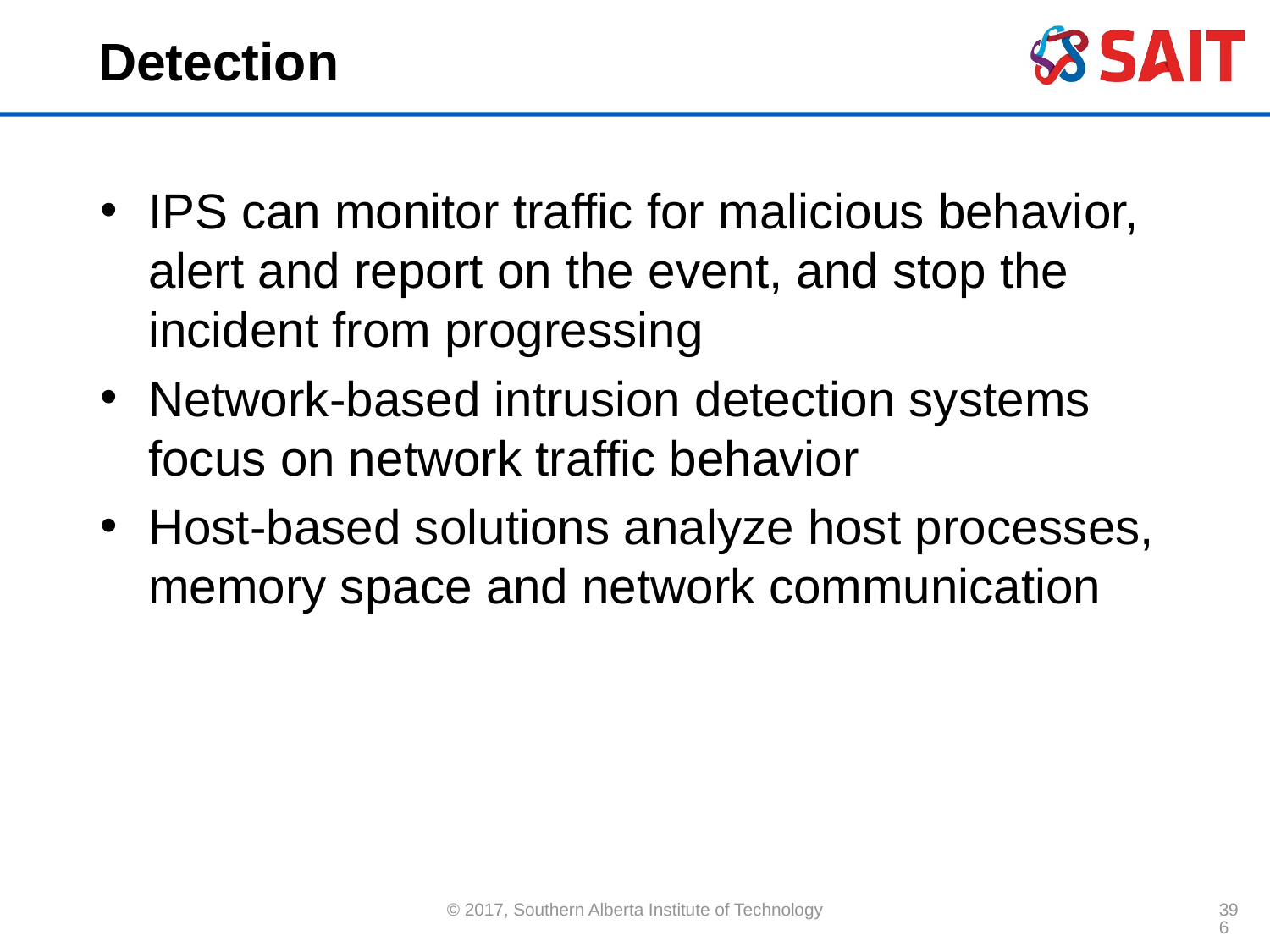

# Detection
IPS can monitor traffic for malicious behavior, alert and report on the event, and stop the incident from progressing
Network-based intrusion detection systems focus on network traffic behavior
Host-based solutions analyze host processes, memory space and network communication